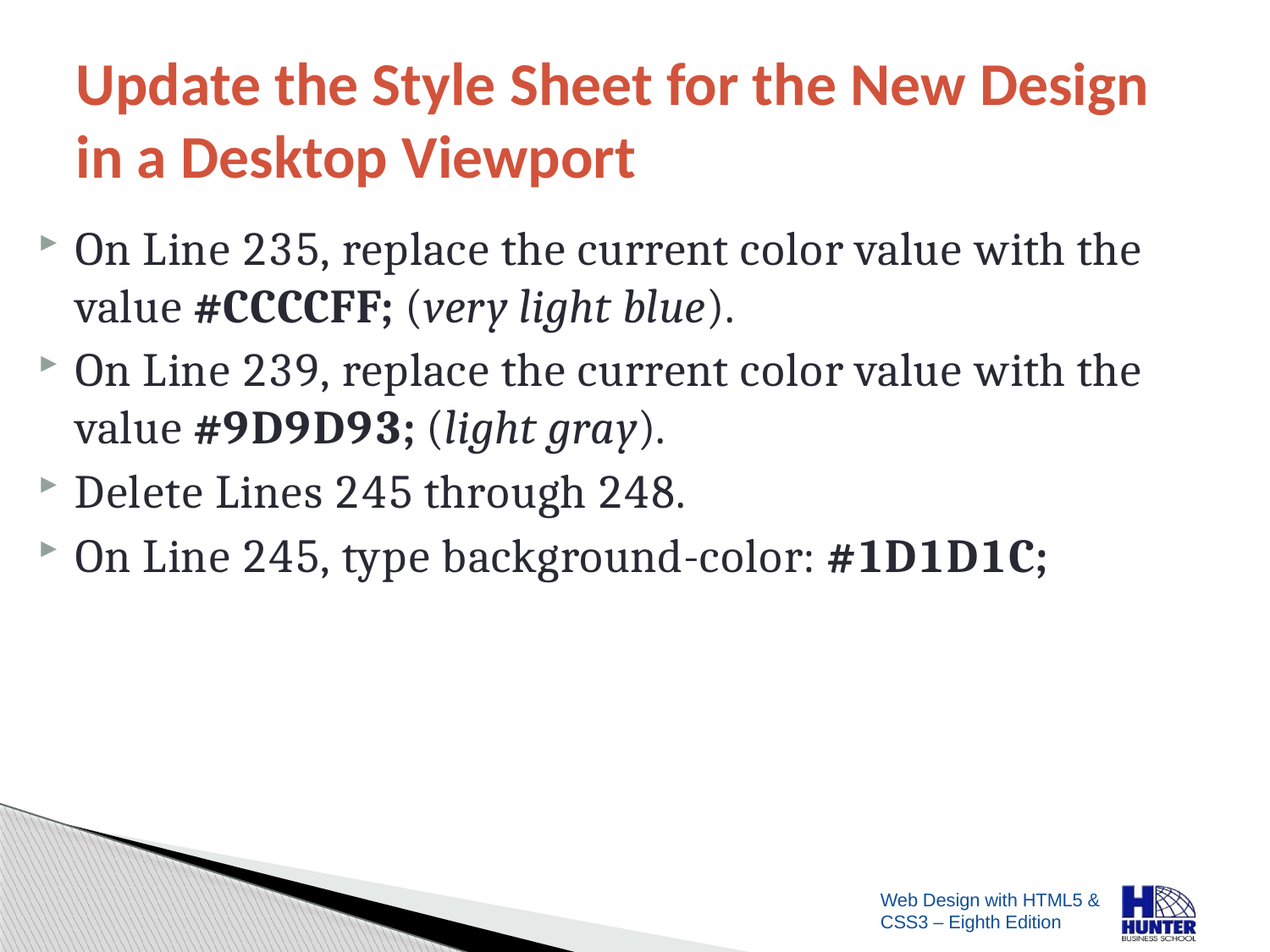

# Update the Style Sheet for the New Design in a Desktop Viewport
On Line 235, replace the current color value with the value #CCCCFF; (very light blue).
On Line 239, replace the current color value with the value #9D9D93; (light gray).
Delete Lines 245 through 248.
On Line 245, type background-color: #1D1D1C;